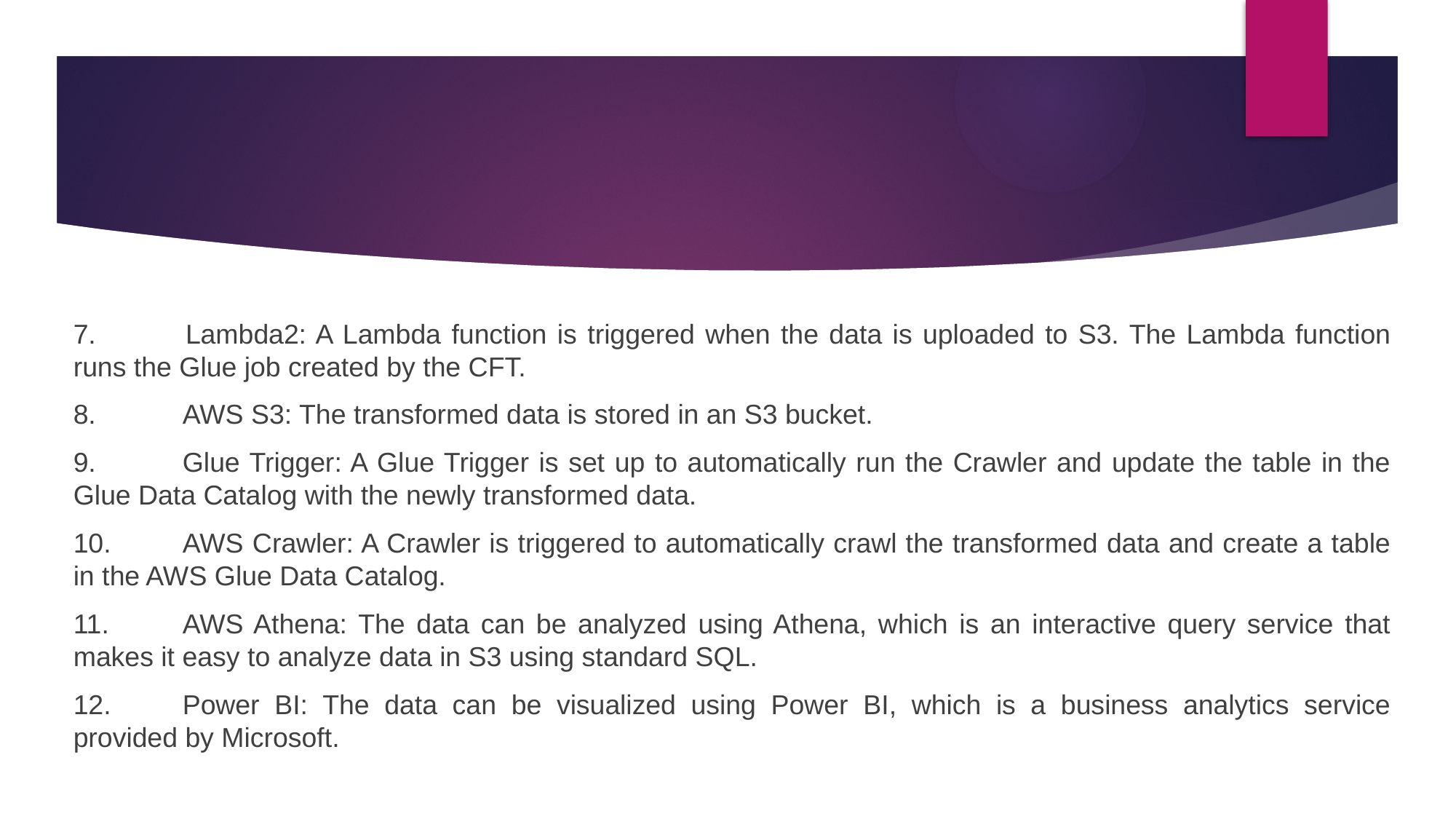

#
7. 	Lambda2: A Lambda function is triggered when the data is uploaded to S3. The Lambda function runs the Glue job created by the CFT.
8.  	AWS S3: The transformed data is stored in an S3 bucket.
9.	Glue Trigger: A Glue Trigger is set up to automatically run the Crawler and update the table in the Glue Data Catalog with the newly transformed data.
10.	AWS Crawler: A Crawler is triggered to automatically crawl the transformed data and create a table in the AWS Glue Data Catalog.
11.	AWS Athena: The data can be analyzed using Athena, which is an interactive query service that makes it easy to analyze data in S3 using standard SQL.
12.	Power BI: The data can be visualized using Power BI, which is a business analytics service provided by Microsoft.